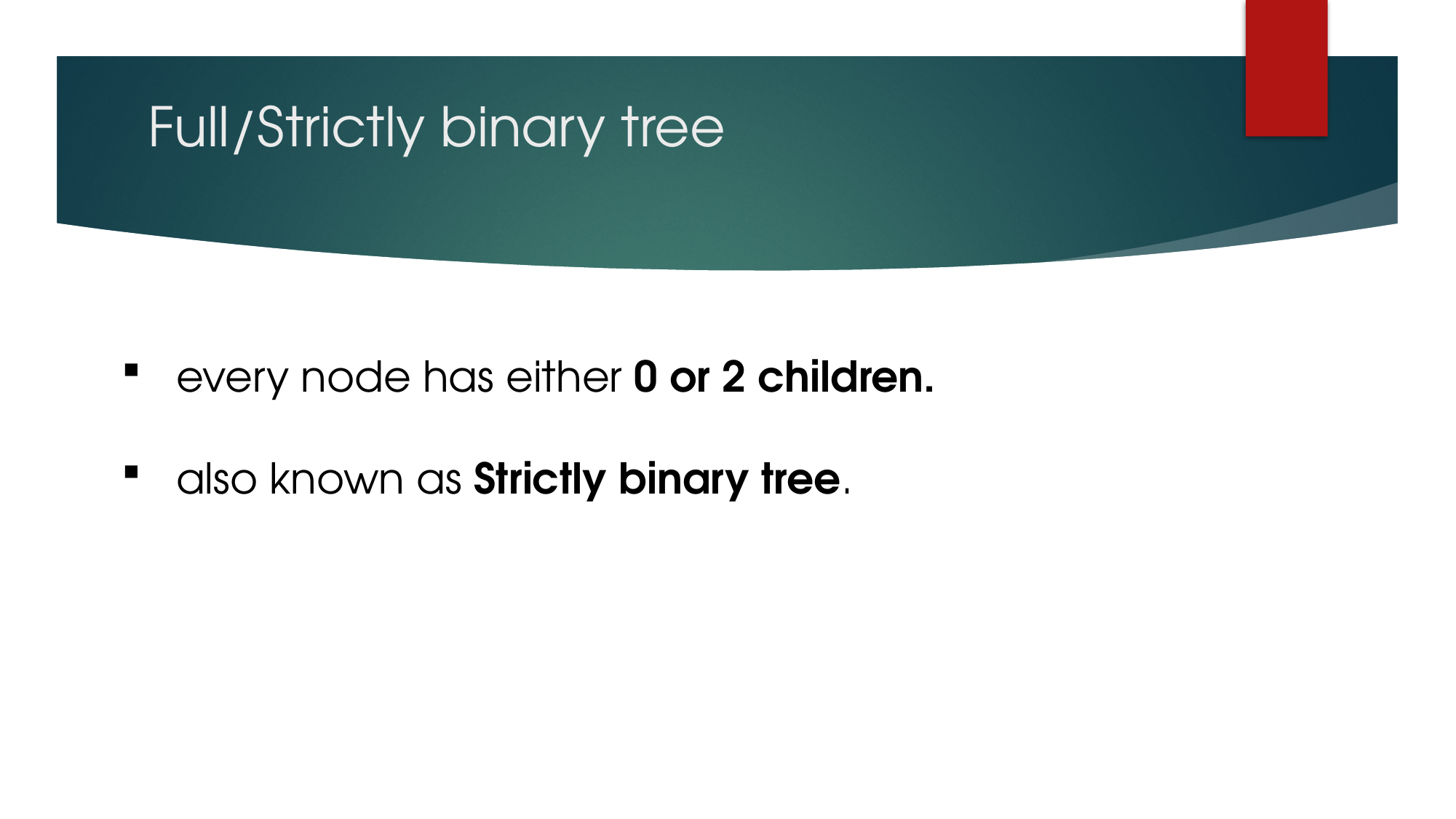

# Full/Strictly binary tree
every node has either 0 or 2 children.

also known as Strictly binary tree.